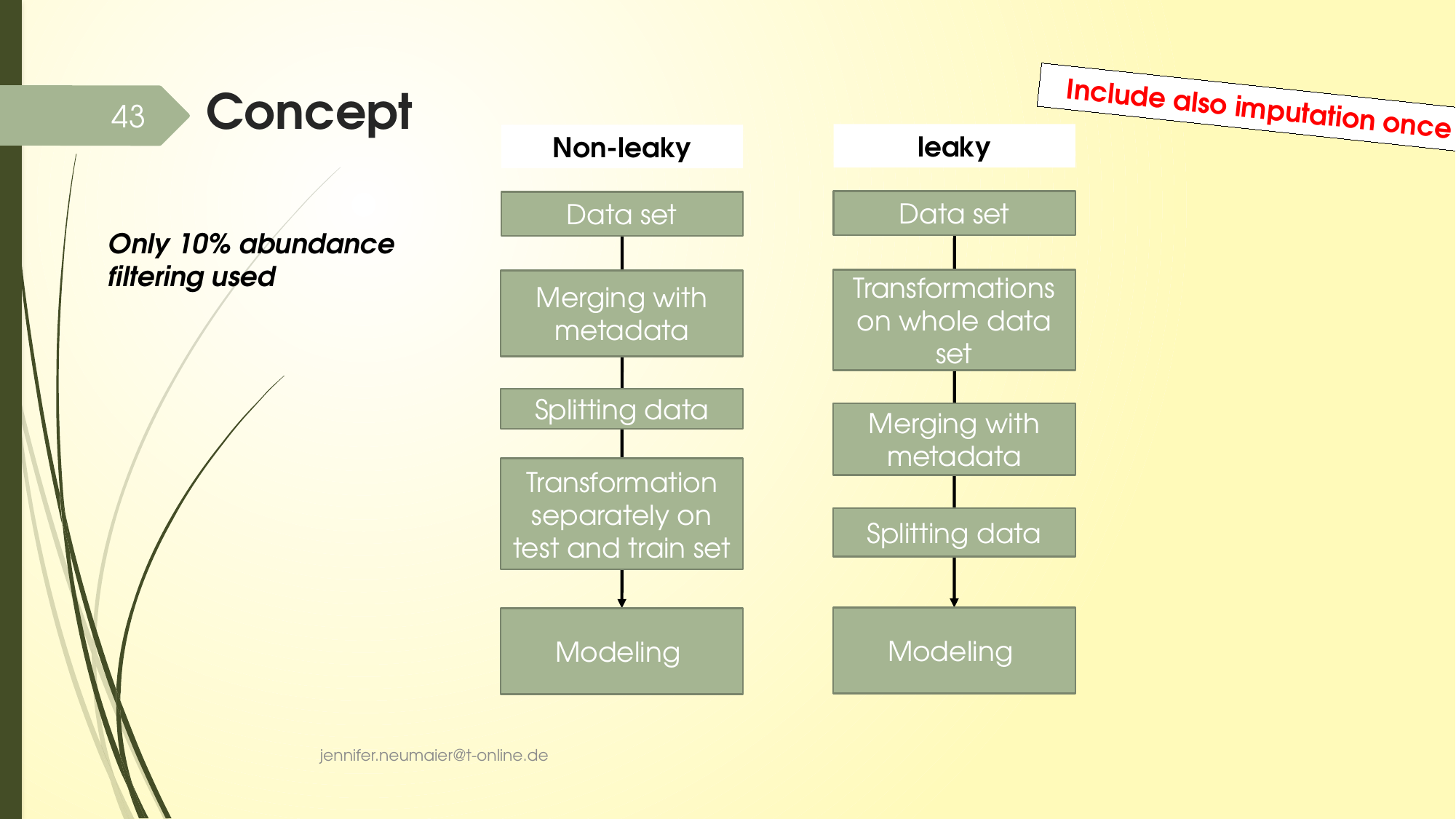

# Concept
Include also imputation once
43
leaky
Non-leaky
Data set
Merging with metadata
Splitting data
Transformation separately on test and train set
Modeling
Data set
Transformations on whole data set
Merging with metadata
Splitting data
Modeling
Only 10% abundance filtering used
jennifer.neumaier@t-online.de